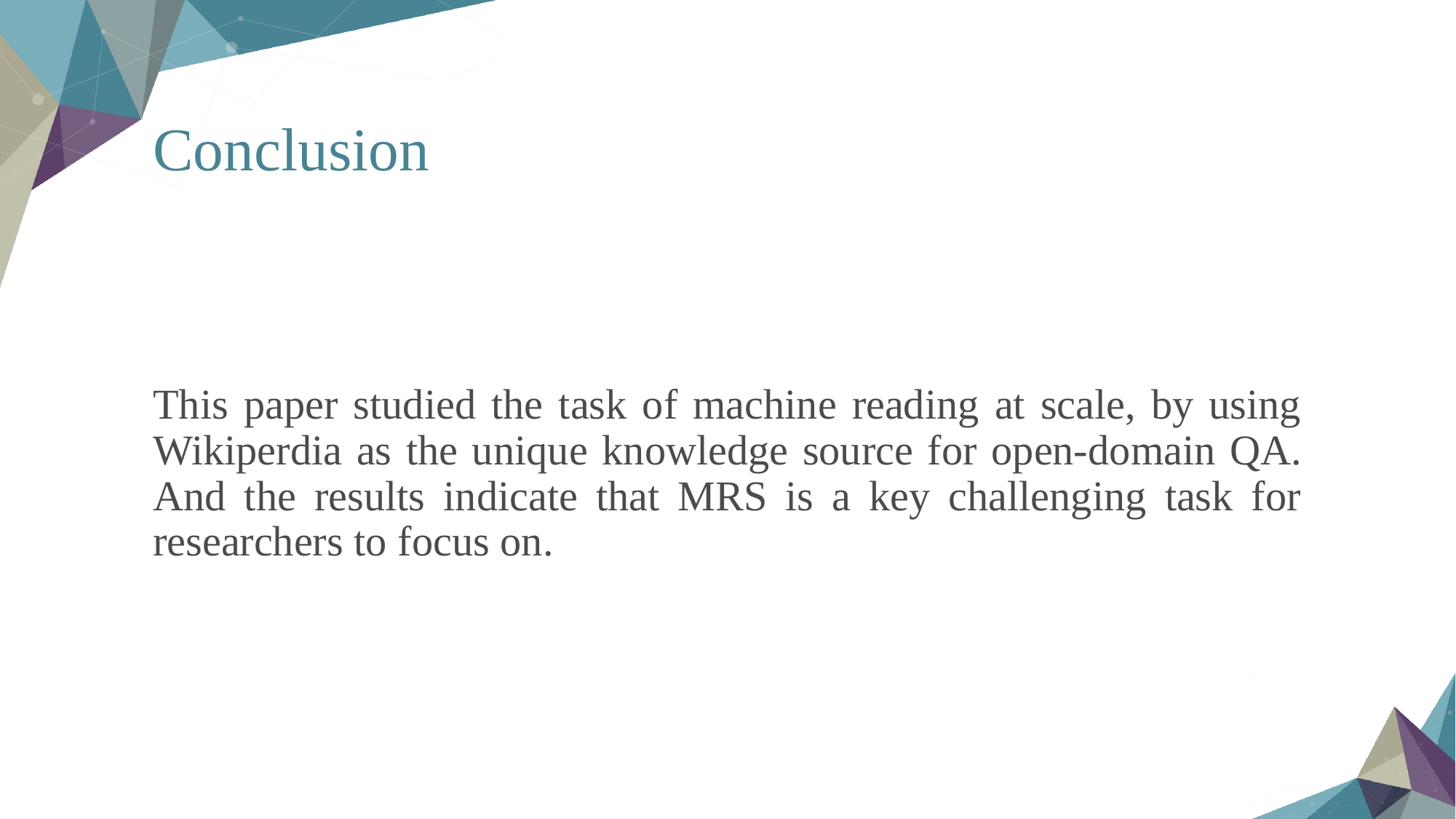

# Conclusion
This paper studied the task of machine reading at scale, by using Wikiperdia as the unique knowledge source for open-domain QA. And the results indicate that MRS is a key challenging task for researchers to focus on.